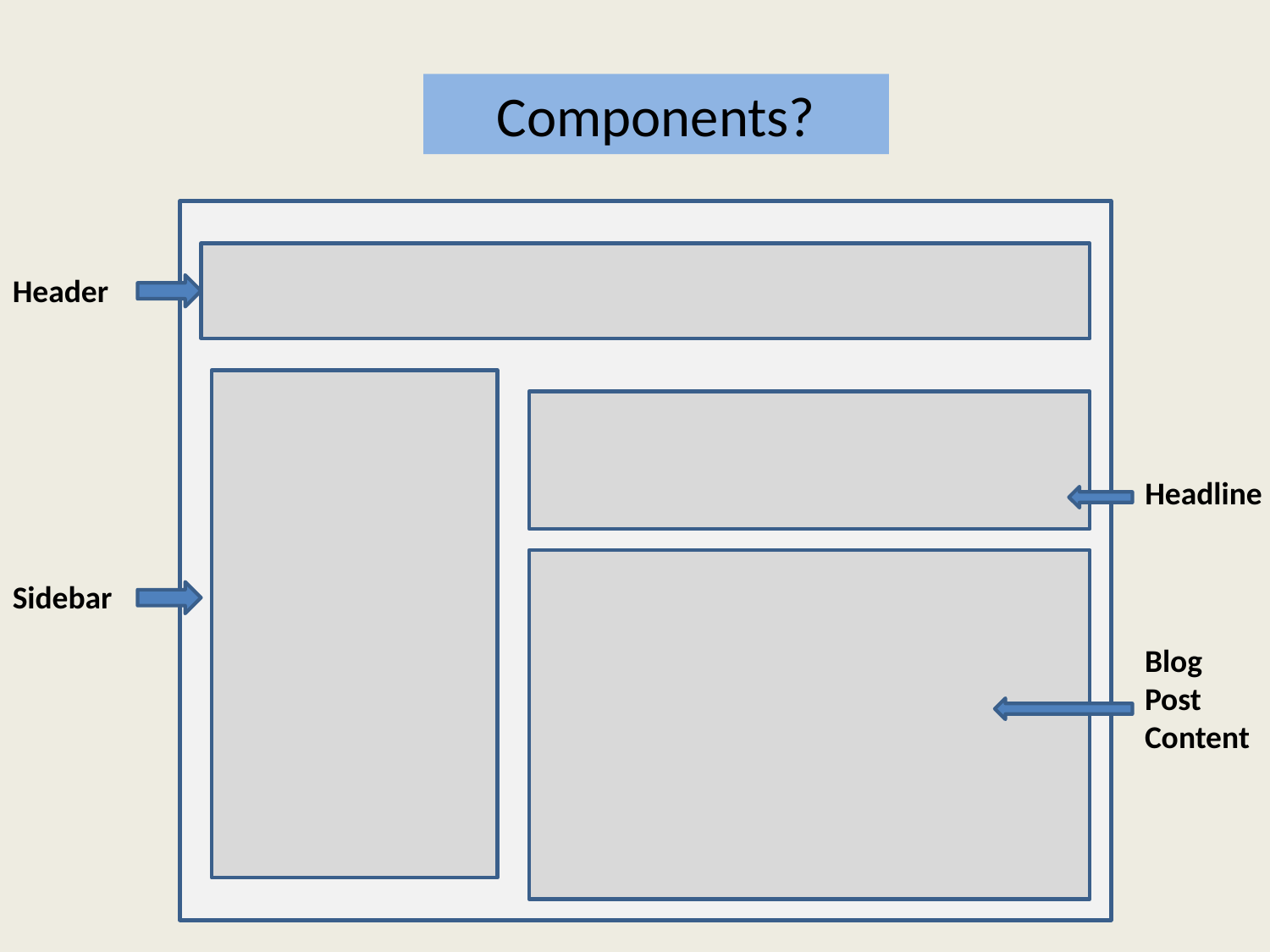

Components?

Header

Headline

Sidebar

Blog Post Content